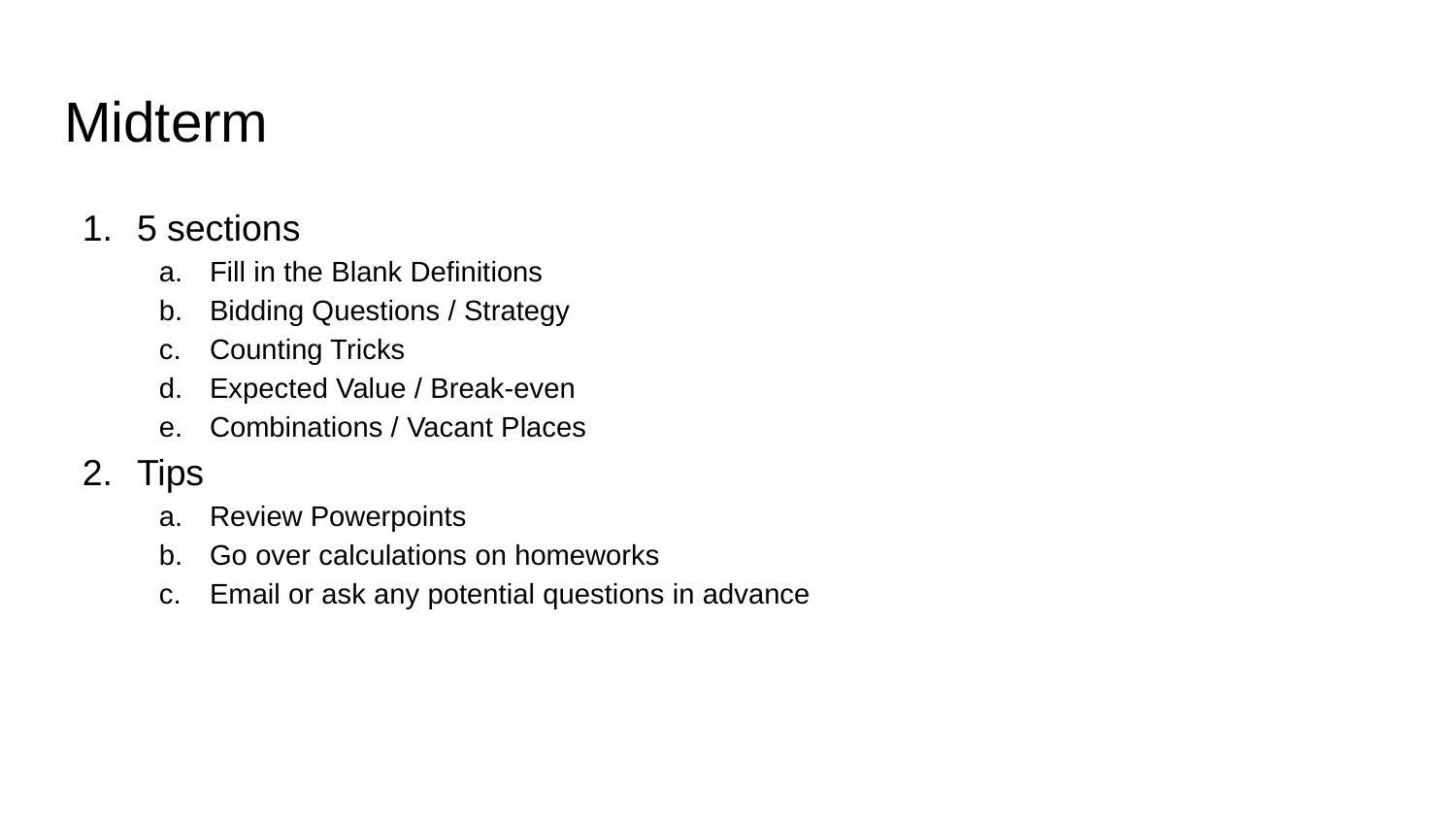

# Midterm
5 sections
Fill in the Blank Definitions
Bidding Questions / Strategy
Counting Tricks
Expected Value / Break-even
Combinations / Vacant Places
Tips
Review Powerpoints
Go over calculations on homeworks
Email or ask any potential questions in advance